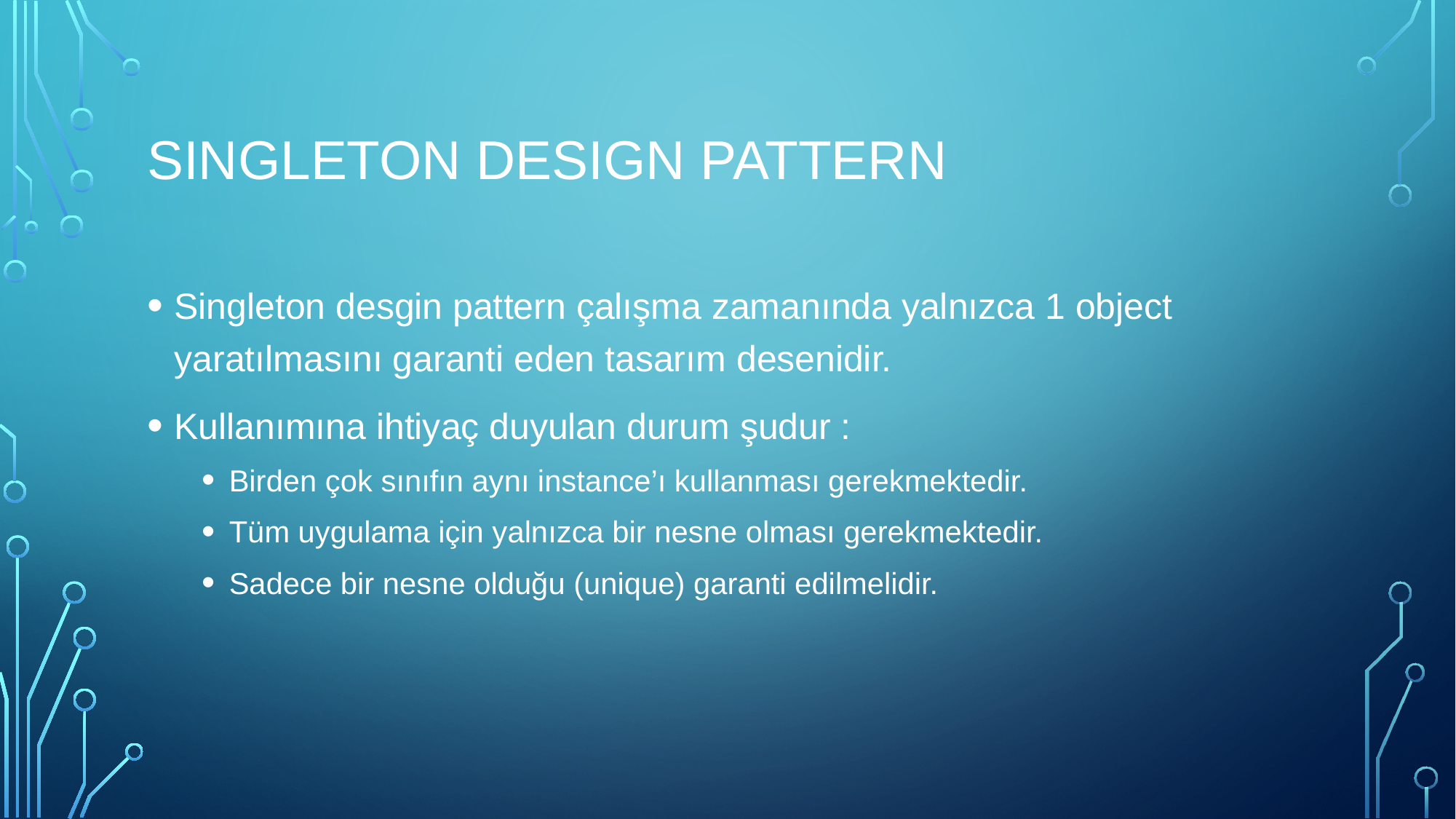

# SINGLETON DESIGN PATTERN
Singleton desgin pattern çalışma zamanında yalnızca 1 object yaratılmasını garanti eden tasarım desenidir.
Kullanımına ihtiyaç duyulan durum şudur :
Birden çok sınıfın aynı instance’ı kullanması gerekmektedir.
Tüm uygulama için yalnızca bir nesne olması gerekmektedir.
Sadece bir nesne olduğu (unique) garanti edilmelidir.